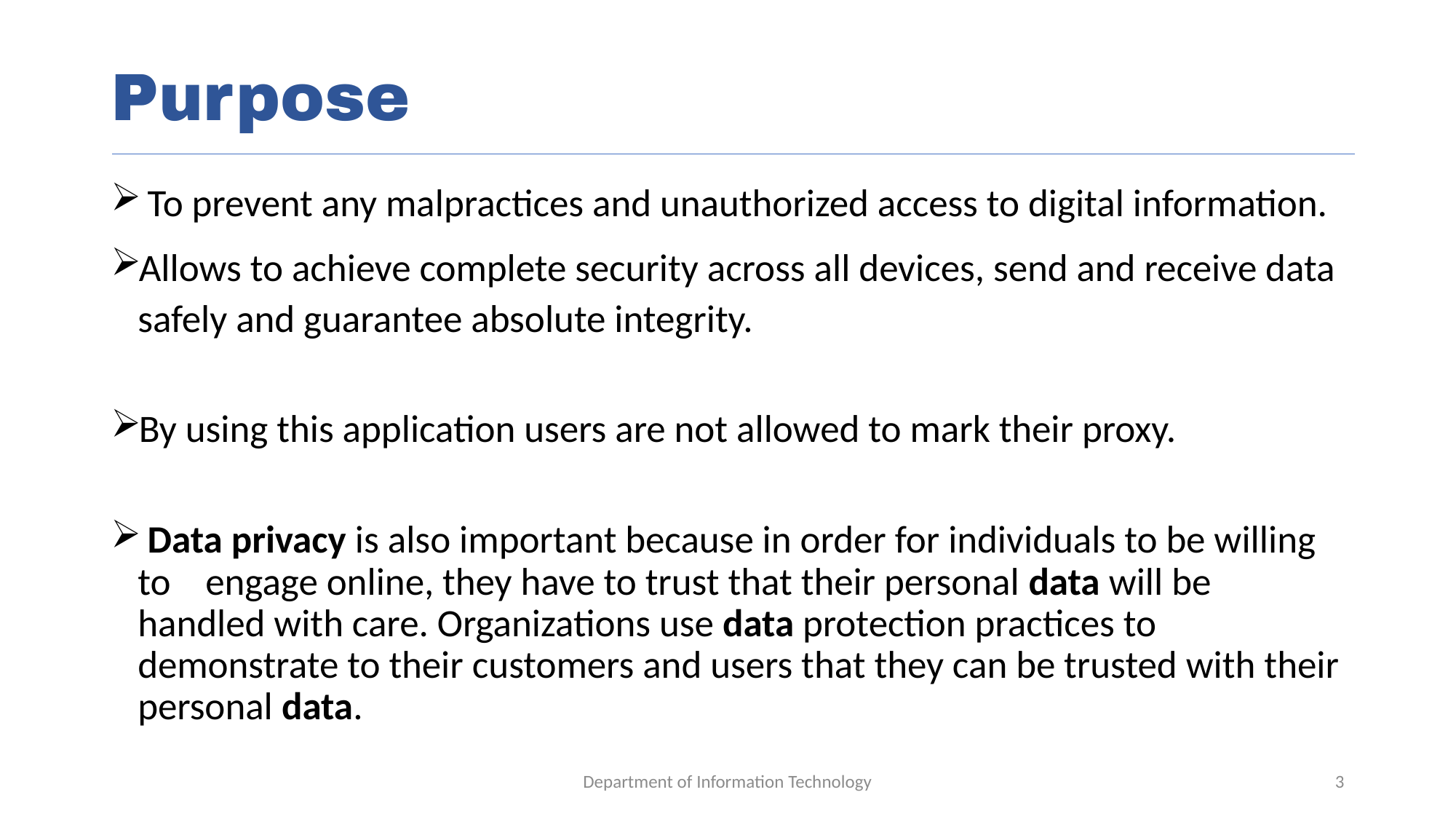

# Purpose
 To prevent any malpractices and unauthorized access to digital information.
Allows to achieve complete security across all devices, send and receive data safely and guarantee absolute integrity.

By using this application users are not allowed to mark their proxy.

 Data privacy is also important because in order for individuals to be willing to    engage online, they have to trust that their personal data will be handled with care. Organizations use data protection practices to demonstrate to their customers and users that they can be trusted with their personal data.

Department of Information Technology
3